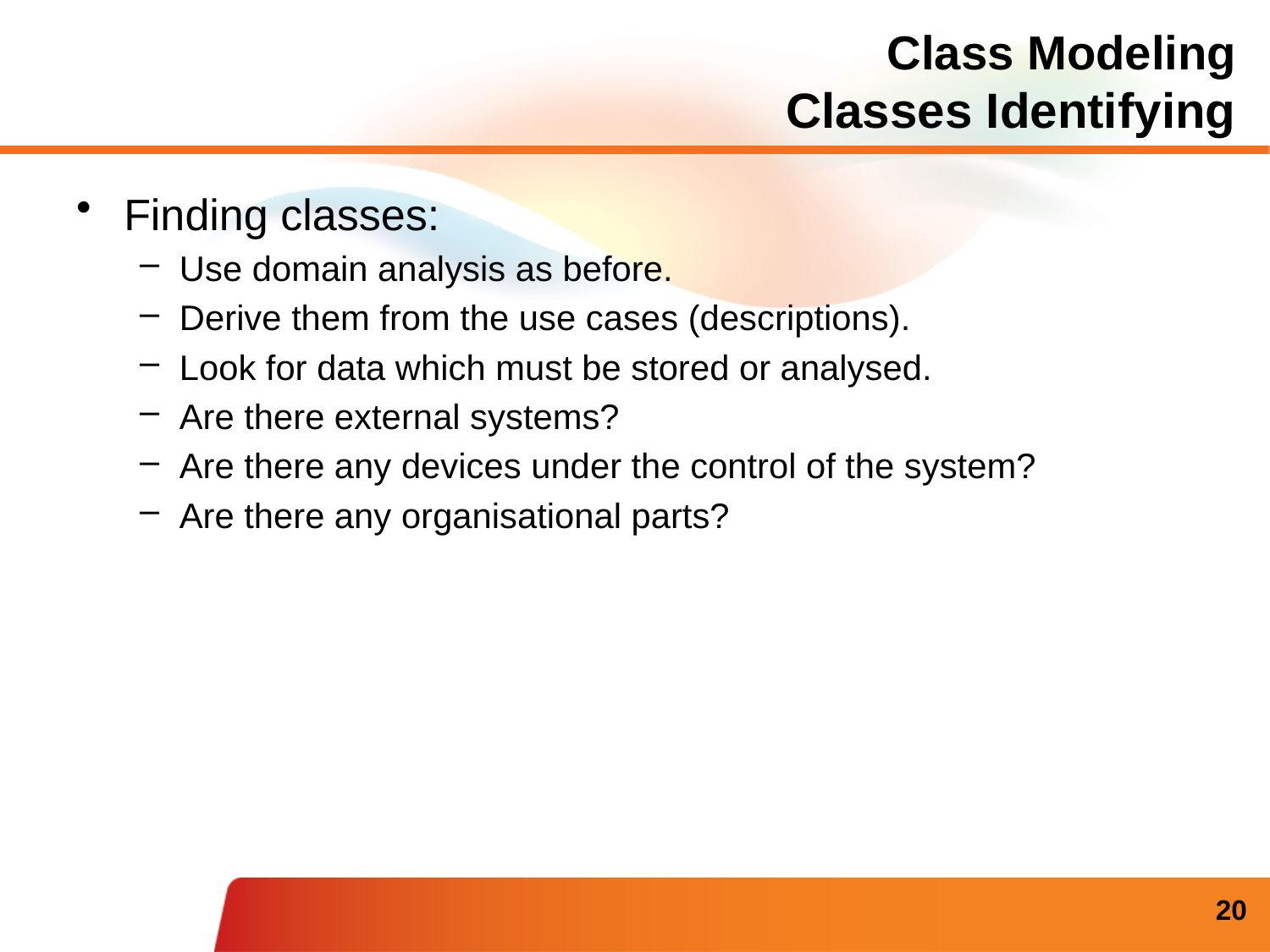

# Class Modeling Classes Identifying
Finding classes:
Use domain analysis as before.
Derive them from the use cases (descriptions).
Look for data which must be stored or analysed.
Are there external systems?
Are there any devices under the control of the system?
Are there any organisational parts?